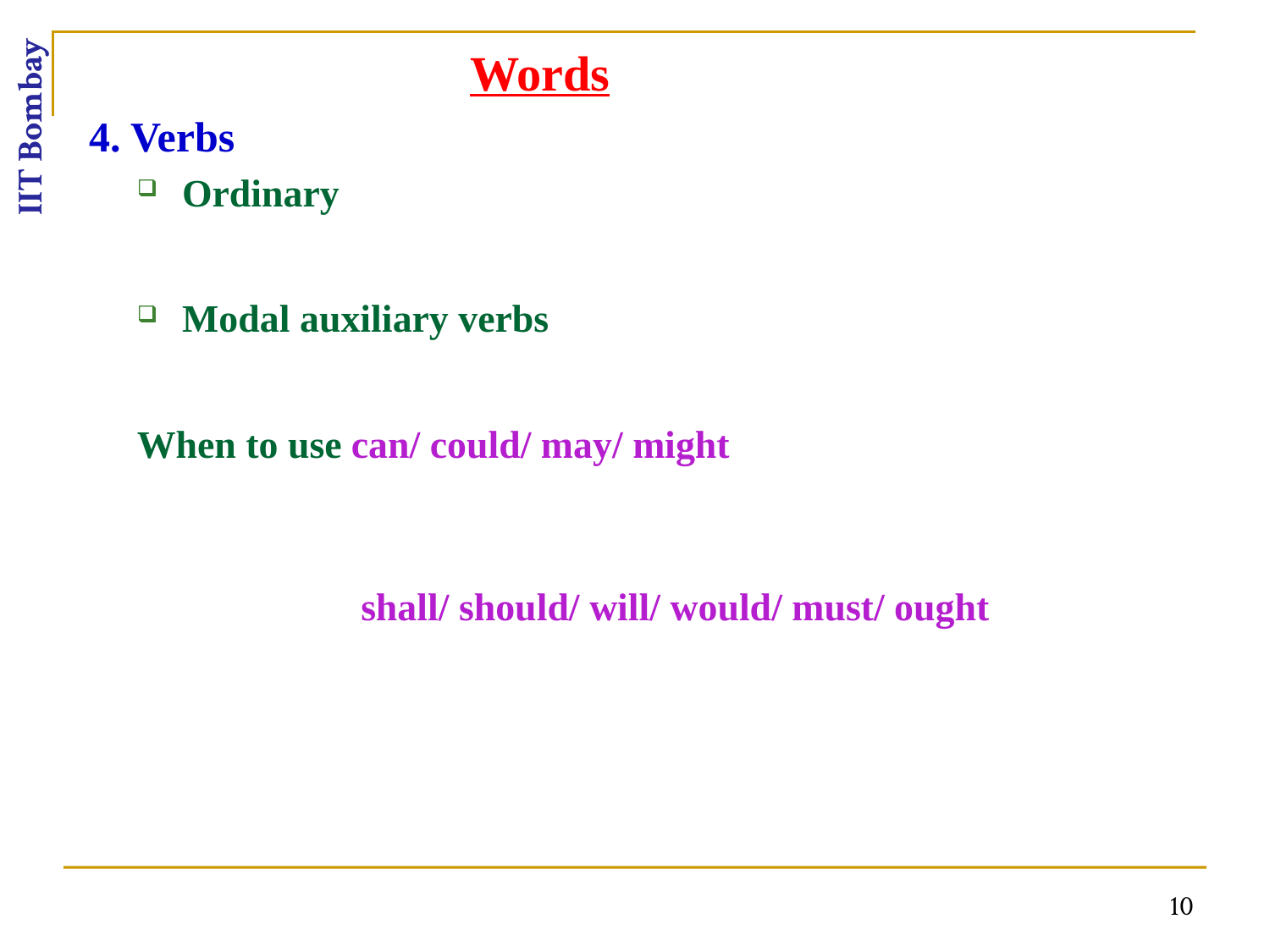

Words
4. Verbs
Ordinary

Modal auxiliary verbs

When to use can/ could/ may/ might

                       shall/ should/ will/ would/ must/ ought

10